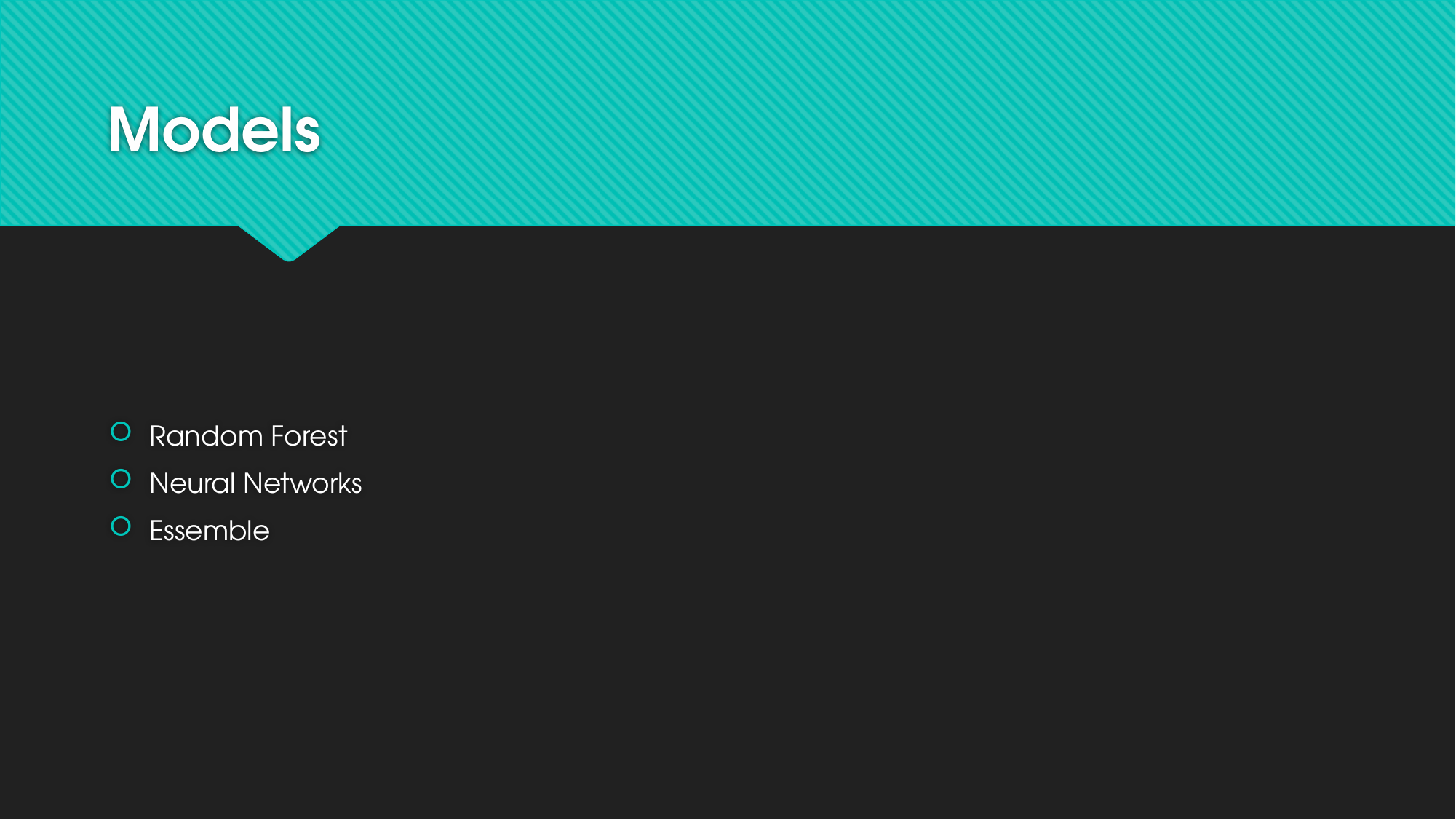

# Models
Random Forest
Neural Networks
Essemble